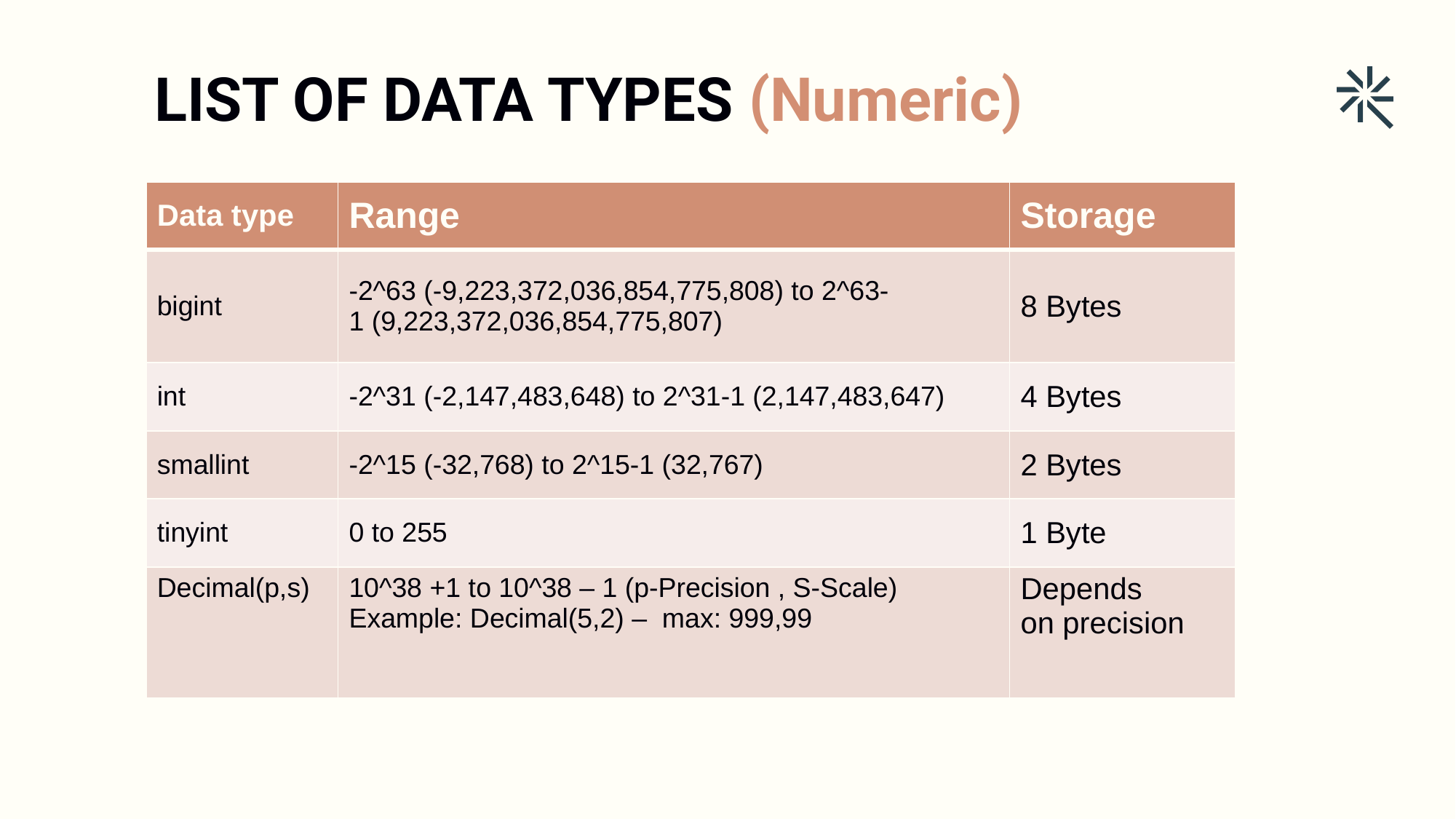

LIST OF DATA TYPES (Numeric)
| Data type​ | Range​ | Storage​ |
| --- | --- | --- |
| bigint​ | -2^63 (-9,223,372,036,854,775,808) to 2^63-1 (9,223,372,036,854,775,807)​ | 8 Bytes​ |
| int​ | -2^31 (-2,147,483,648) to 2^31-1 (2,147,483,647)​ | 4 Bytes​ |
| smallint​ | -2^15 (-32,768) to 2^15-1 (32,767)​ | 2 Bytes​ |
| tinyint​ | 0 to 255​ | 1 Byte​ |
| Decimal(p,s) | 10^38 +1 to 10^38 – 1 (p-Precision , S-Scale) Example: Decimal(5,2) –  max: 999,99 | Depends on precision |